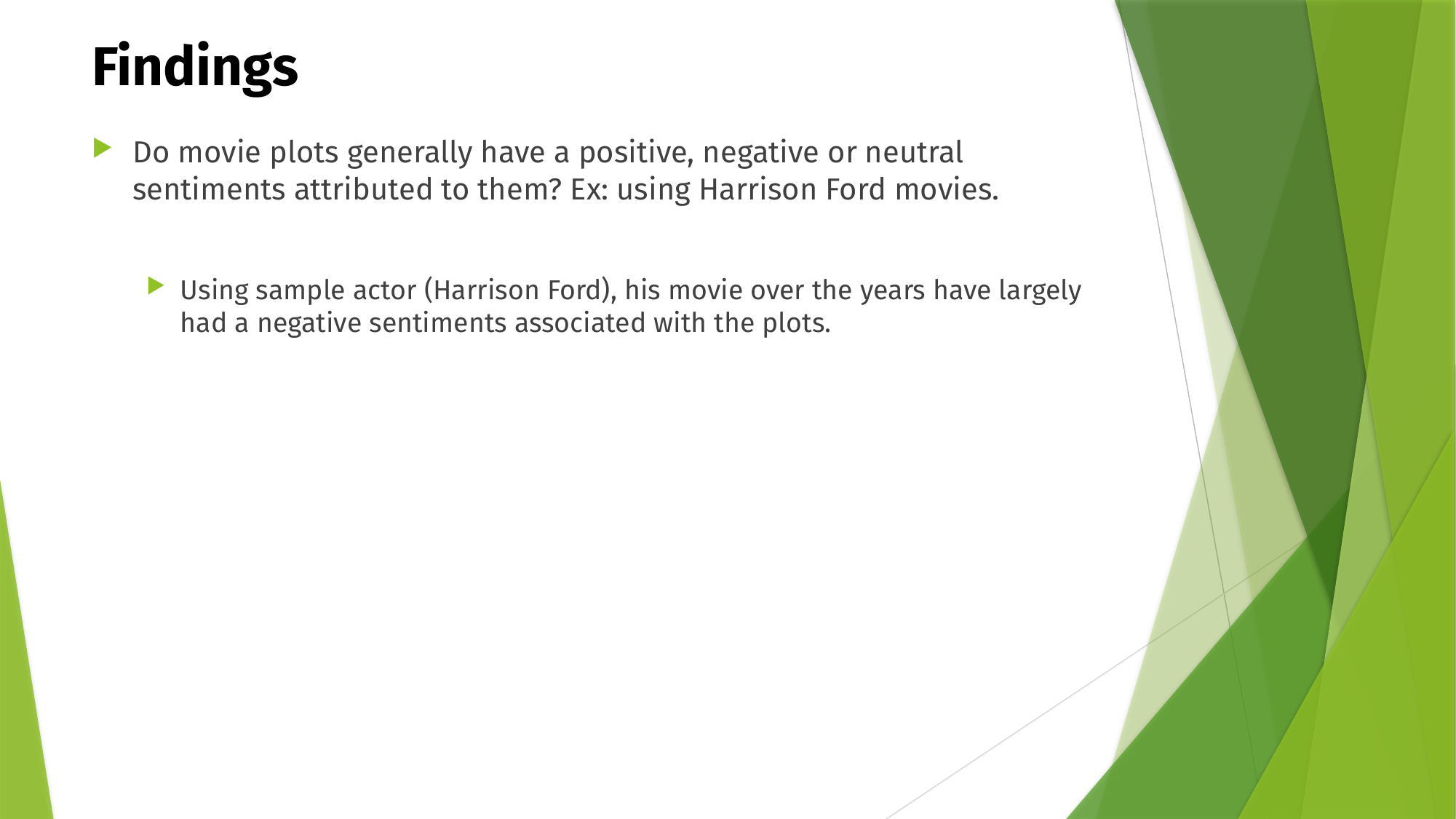

# Findings
Do movie plots generally have a positive, negative or neutral sentiments attributed to them? Ex: using Harrison Ford movies.

Using sample actor (Harrison Ford), his movie over the years have largely had a negative sentiments associated with the plots.